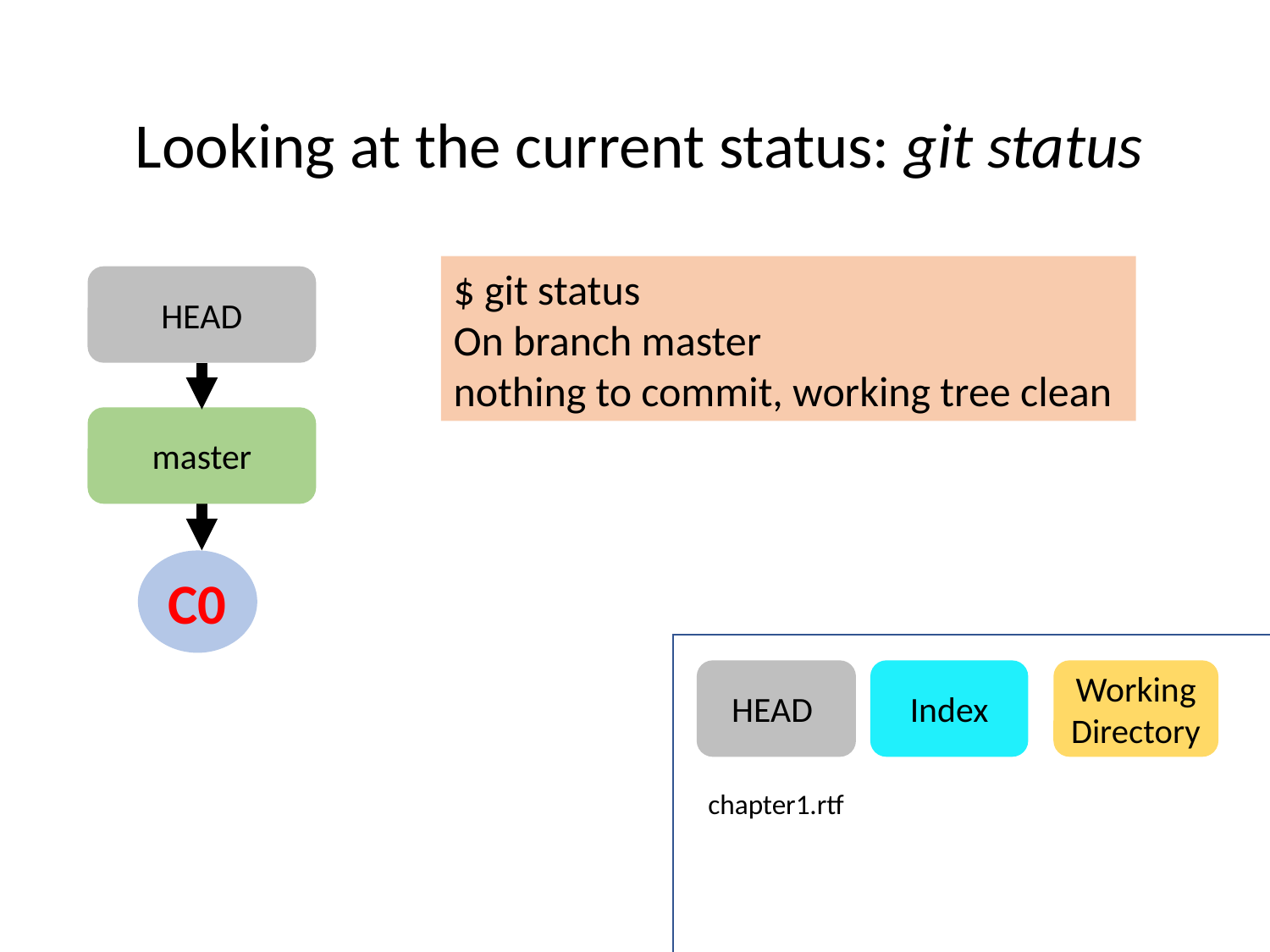

Looking at the current status: git status
$ git status
On branch master
nothing to commit, working tree clean
HEAD
master
C0

HEAD
Index
Working Directory
chapter1.rtf